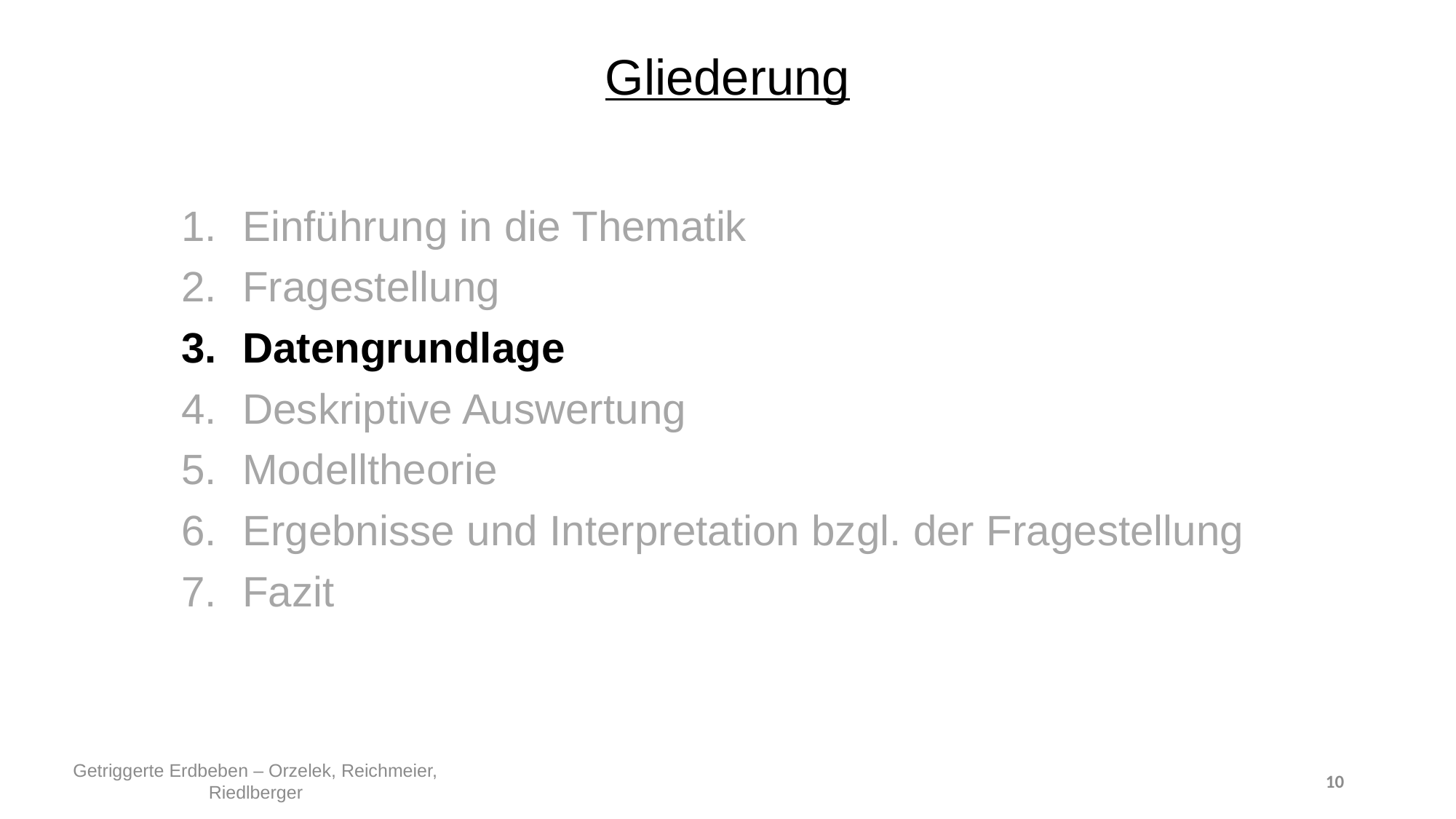

Gliederung
Einführung in die Thematik
Fragestellung
Datengrundlage
Deskriptive Auswertung
Modelltheorie
Ergebnisse und Interpretation bzgl. der Fragestellung
Fazit

Getriggerte Erdbeben – Orzelek, Reichmeier, Riedlberger
10